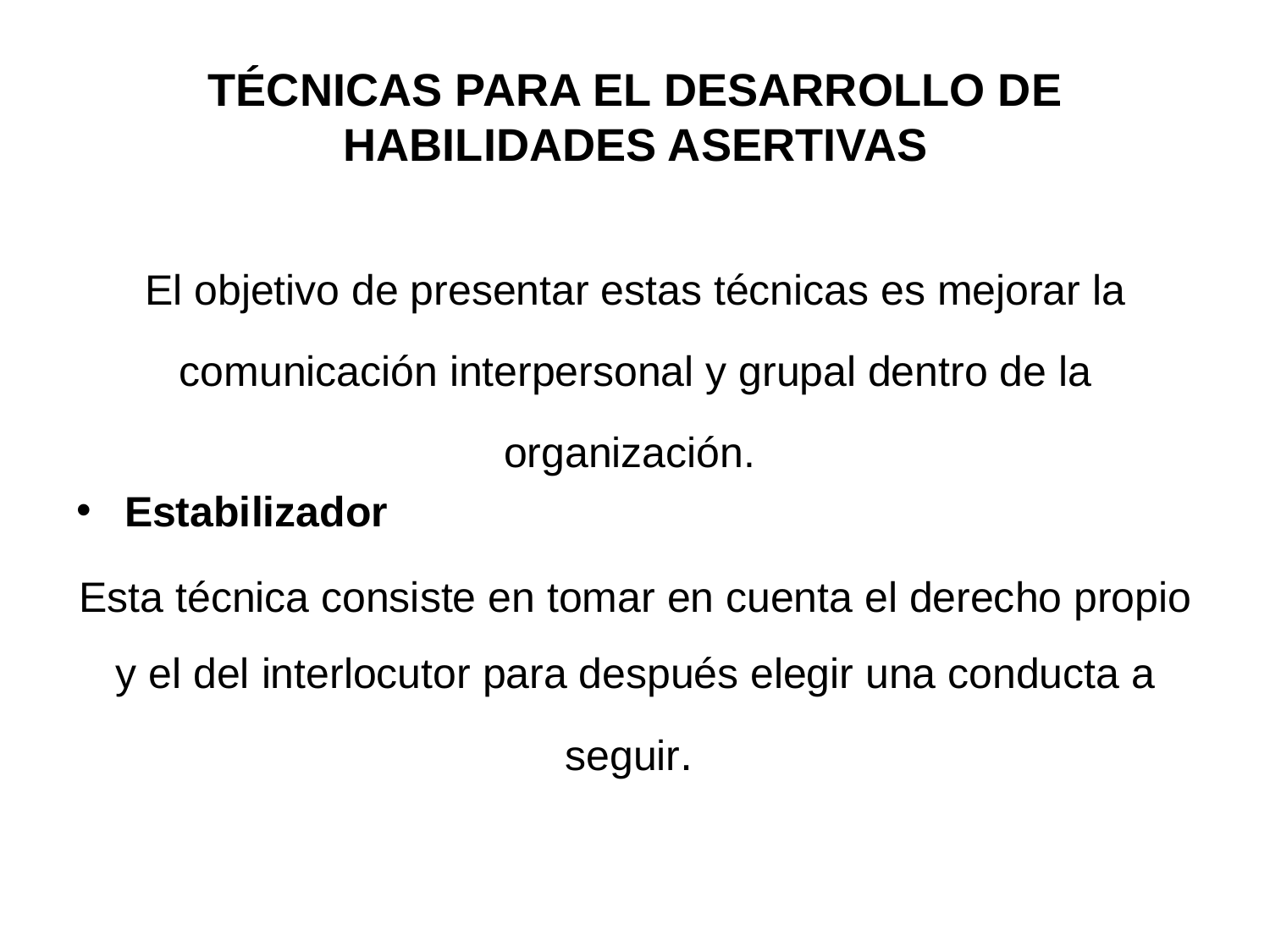

# TÉCNICAS PARA EL DESARROLLO DE HABILIDADES ASERTIVAS
El objetivo de presentar estas técnicas es mejorar la comunicación interpersonal y grupal dentro de la organización.
Estabilizador
Esta técnica consiste en tomar en cuenta el derecho propio y el del interlocutor para después elegir una conducta a seguir.